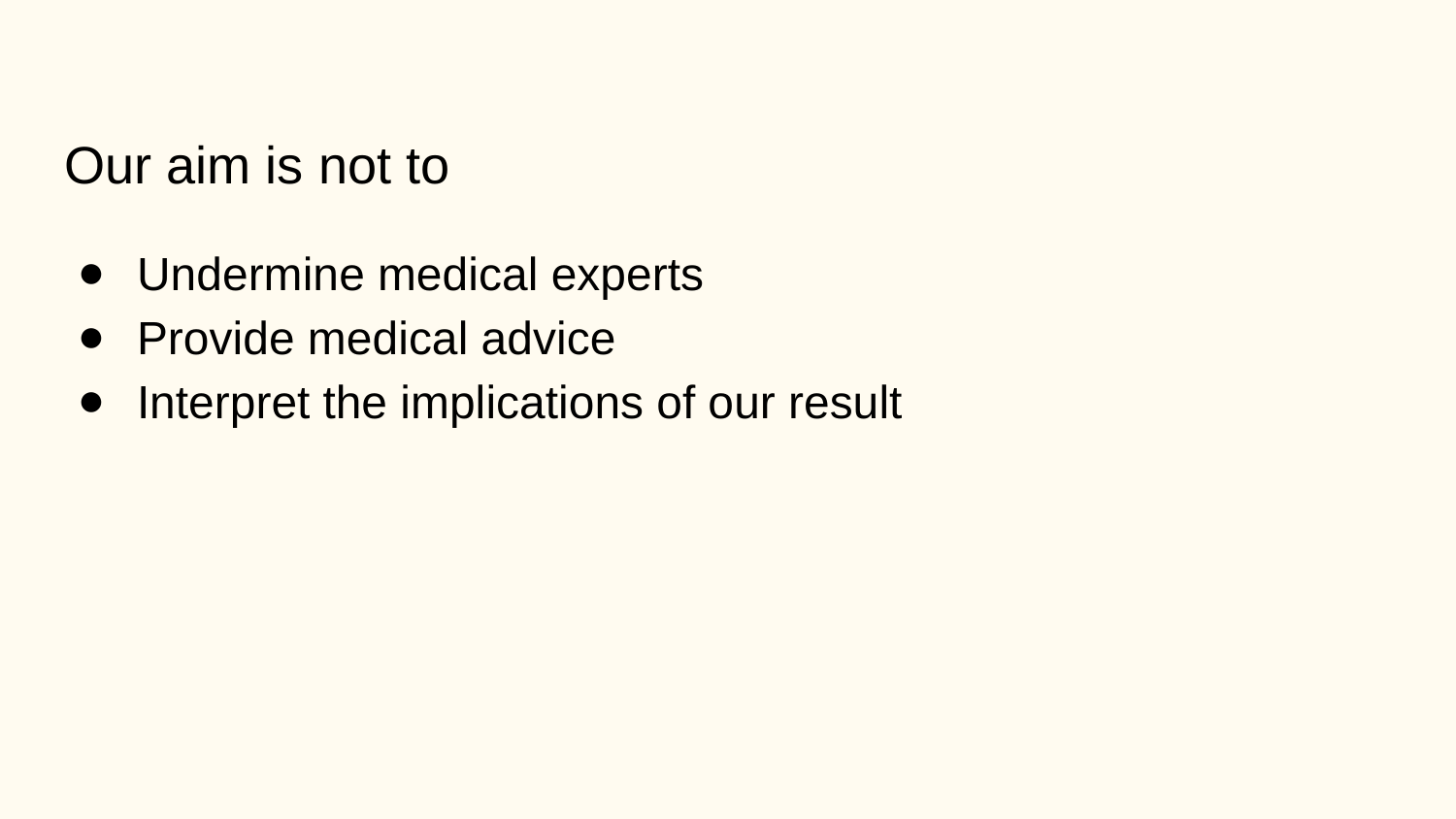

# Our aim is not to
Undermine medical experts
Provide medical advice
Interpret the implications of our result